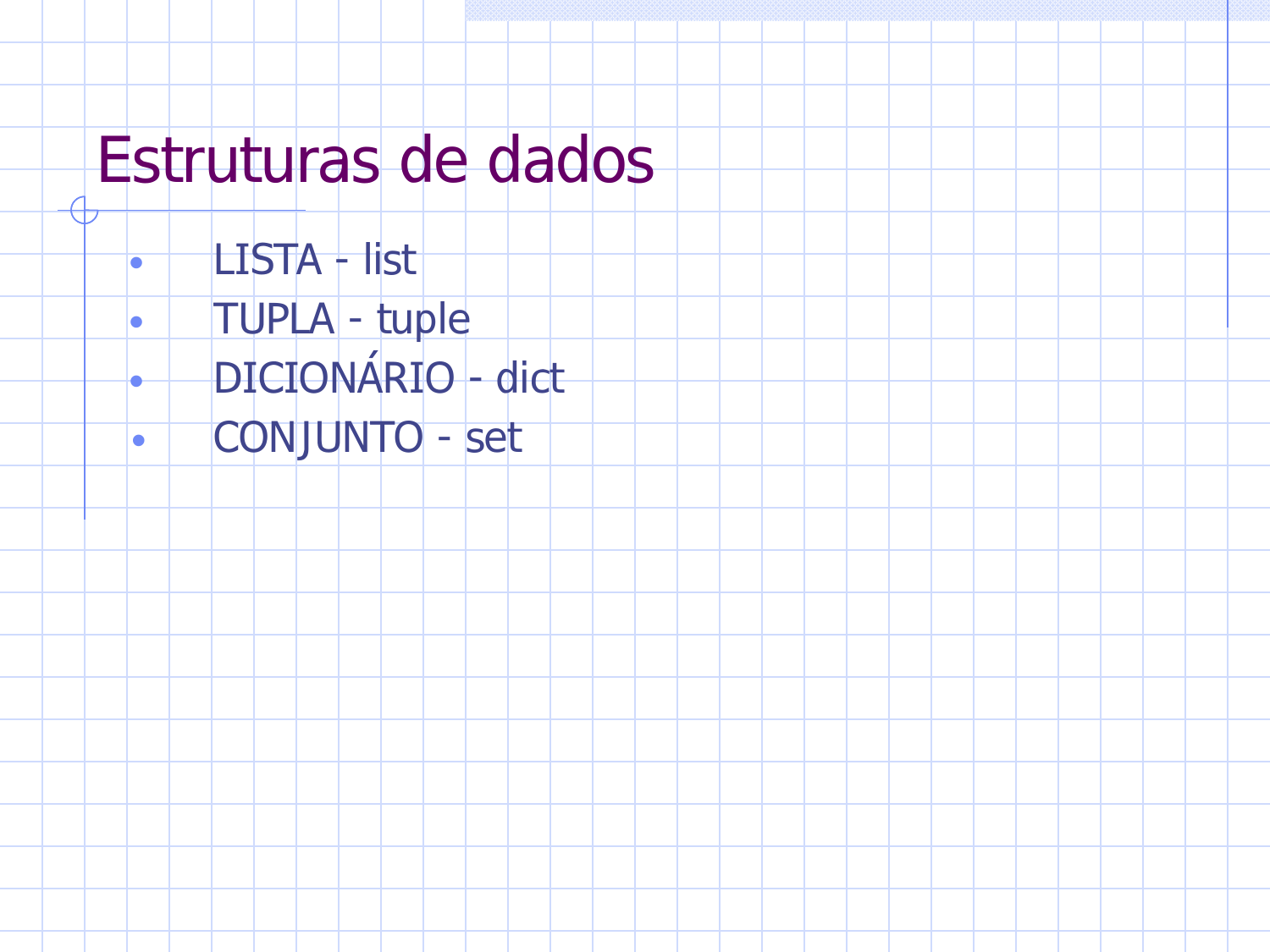

# Estruturas de dados
LISTA - list
TUPLA - tuple
DICIONÁRIO - dict
CONJUNTO - set